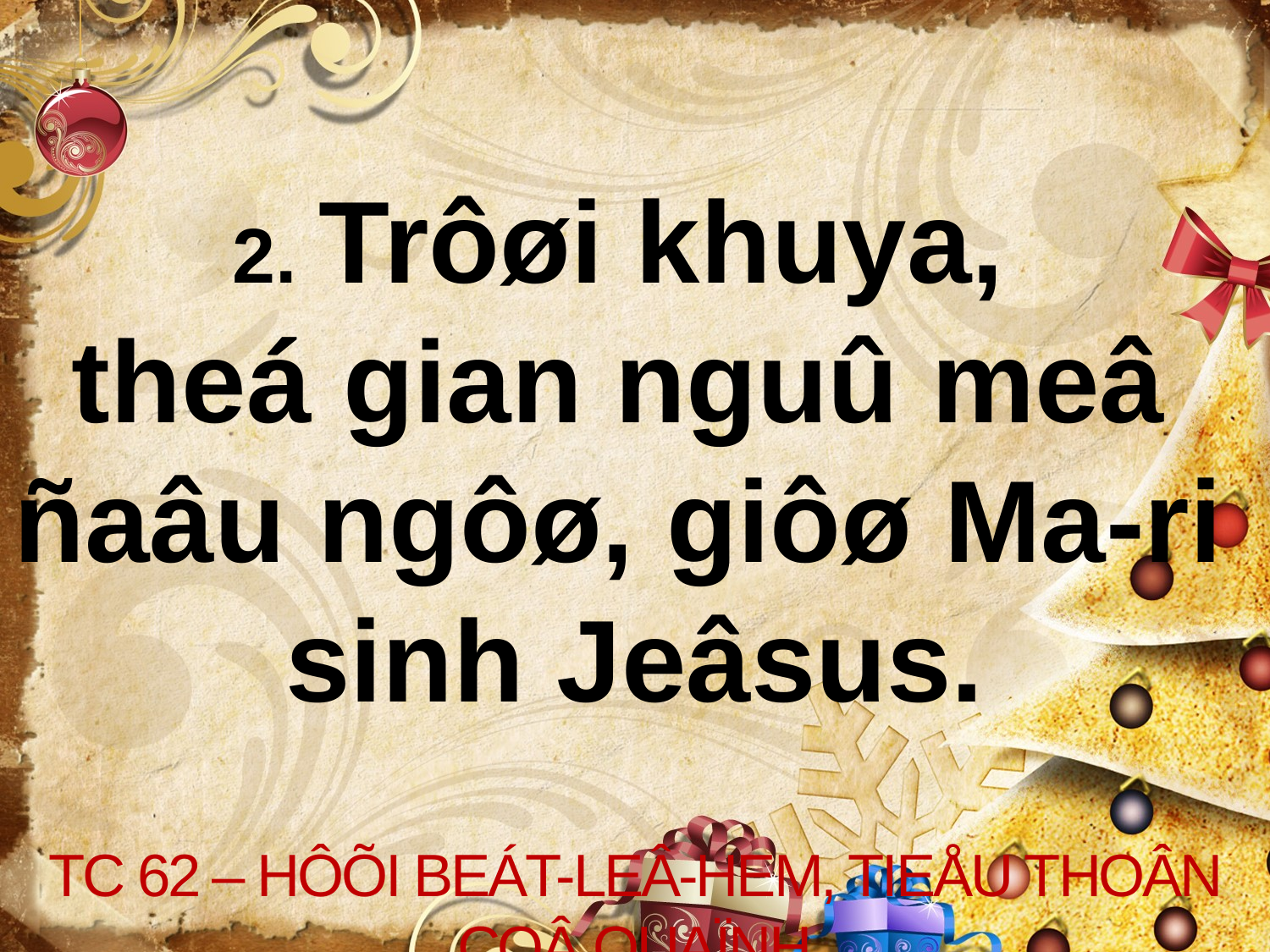

2. Trôøi khuya,
theá gian nguû meâ
ñaâu ngôø, giôø Ma-ri
sinh Jeâsus.
TC 62 – HÔÕI BEÁT-LEÂ-HEM, TIEÅU THOÂN COÂ QUAÏNH